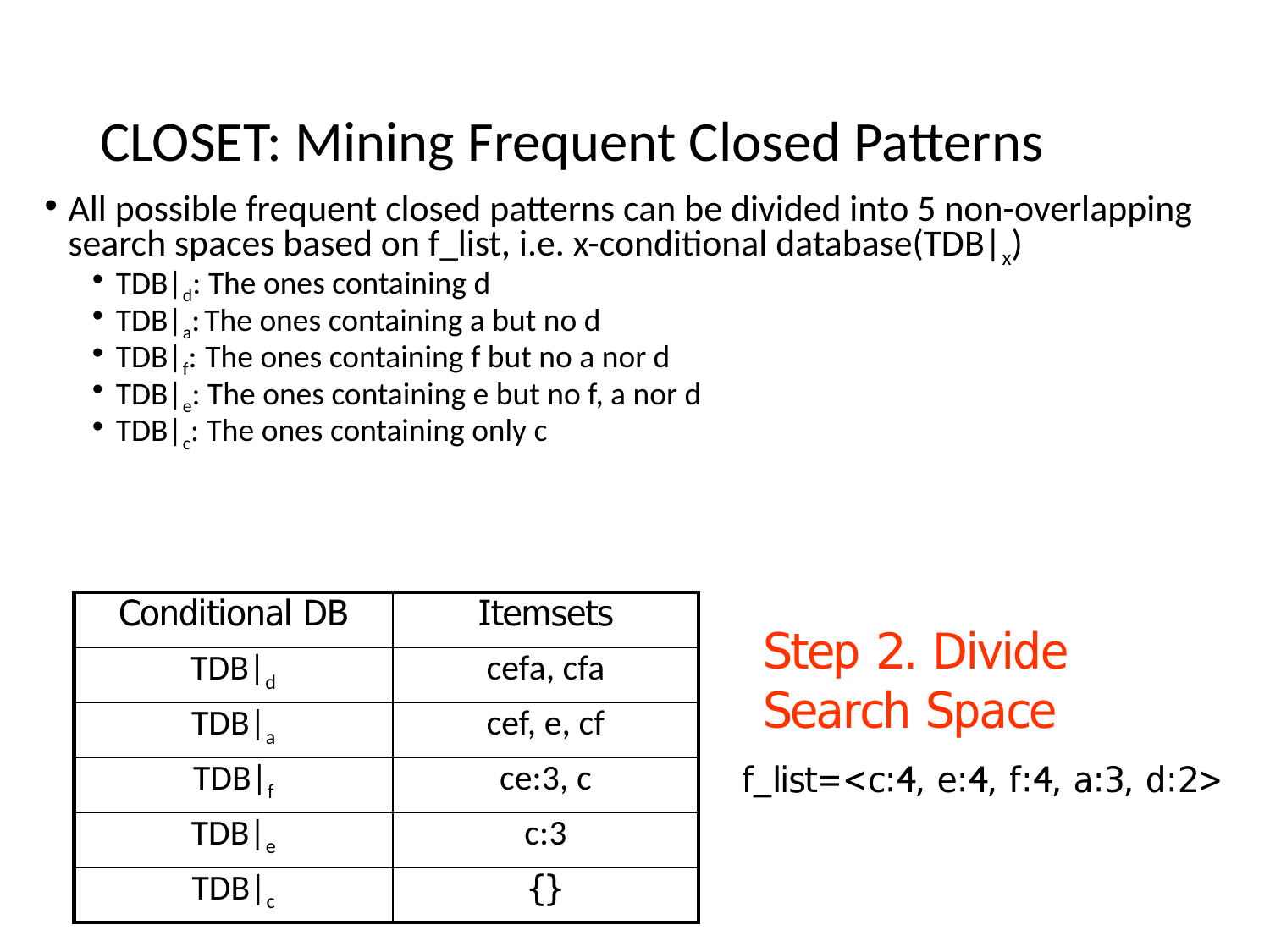

# CLOSET: Mining Frequent Closed Patterns
All possible frequent closed patterns can be divided into 5 non-overlapping search spaces based on f_list, i.e. x-conditional database(TDB|x)
TDB|d: The ones containing d
TDB|a: The ones containing a but no d
TDB|f:  The ones containing f but no a nor d
TDB|e: The ones containing e but no f, a nor d
TDB|c: The ones containing only c
| Conditional DB | Itemsets |
| --- | --- |
| TDB|d | cefa, cfa |
| TDB|a | cef, e, cf |
| TDB|f | ce:3, c |
| TDB|e | c:3 |
| TDB|c | {} |
Step 2. Divide Search Space
f_list=<c:4, e:4, f:4, a:3, d:2>